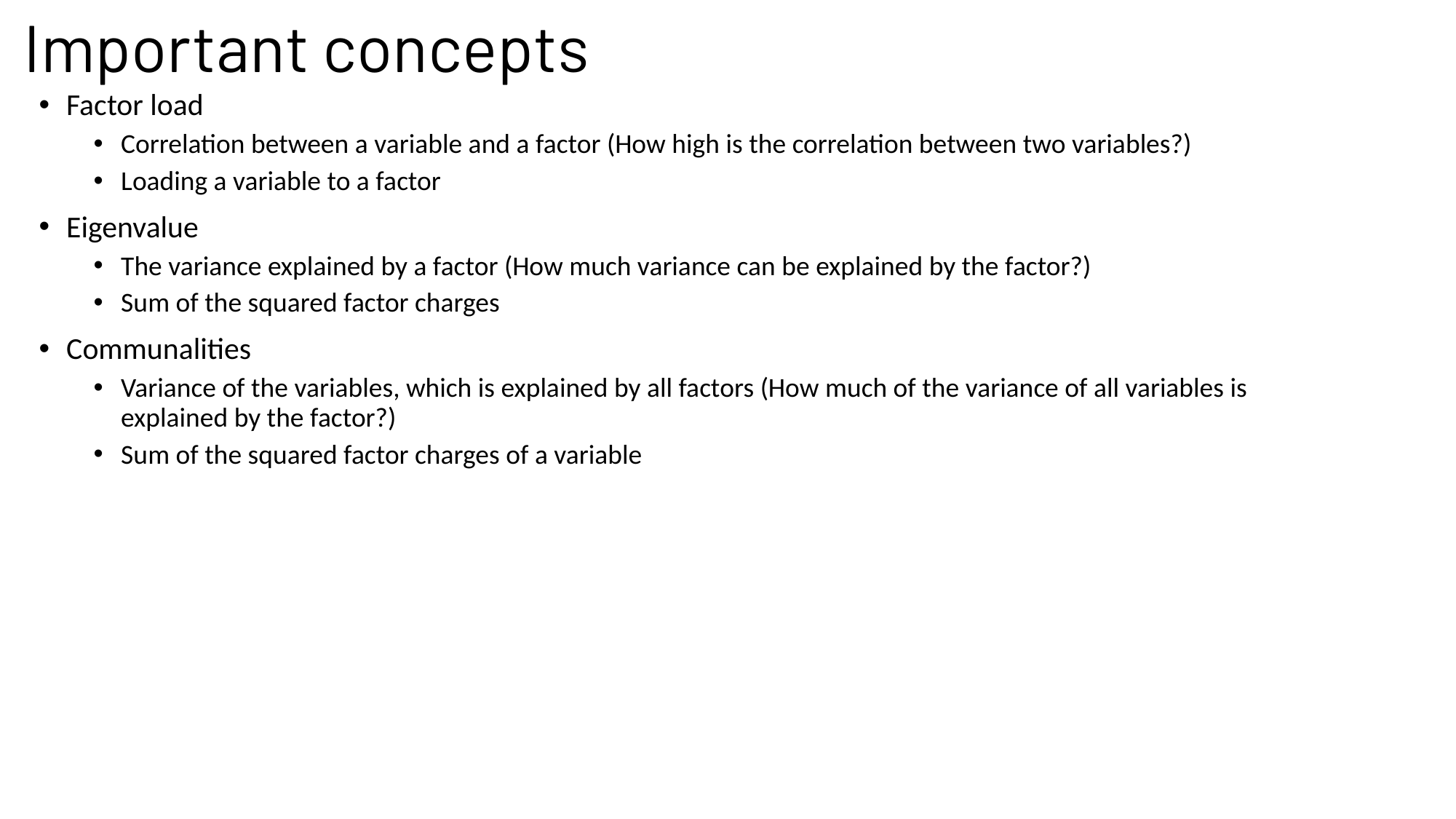

# Important concepts
Factor load
Correlation between a variable and a factor (How high is the correlation between two variables?)
Loading a variable to a factor
Eigenvalue
The variance explained by a factor (How much variance can be explained by the factor?)
Sum of the squared factor charges
Communalities
Variance of the variables, which is explained by all factors (How much of the variance of all variables is explained by the factor?)
Sum of the squared factor charges of a variable